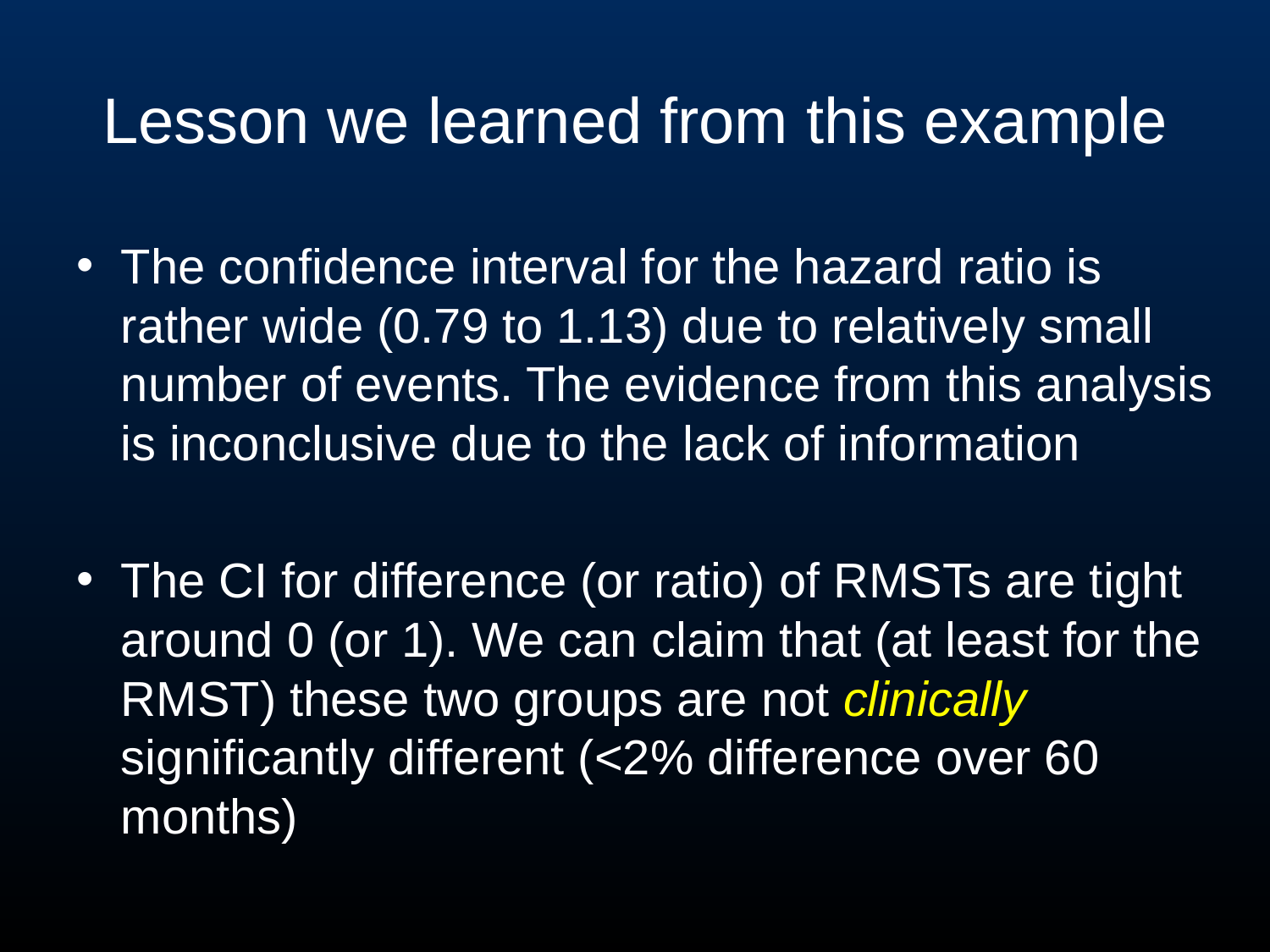

# Lesson we learned from this example
The confidence interval for the hazard ratio is rather wide (0.79 to 1.13) due to relatively small number of events. The evidence from this analysis is inconclusive due to the lack of information

The CI for difference (or ratio) of RMSTs are tight around 0 (or 1). We can claim that (at least for the RMST) these two groups are not clinically significantly different (<2% difference over 60 months)